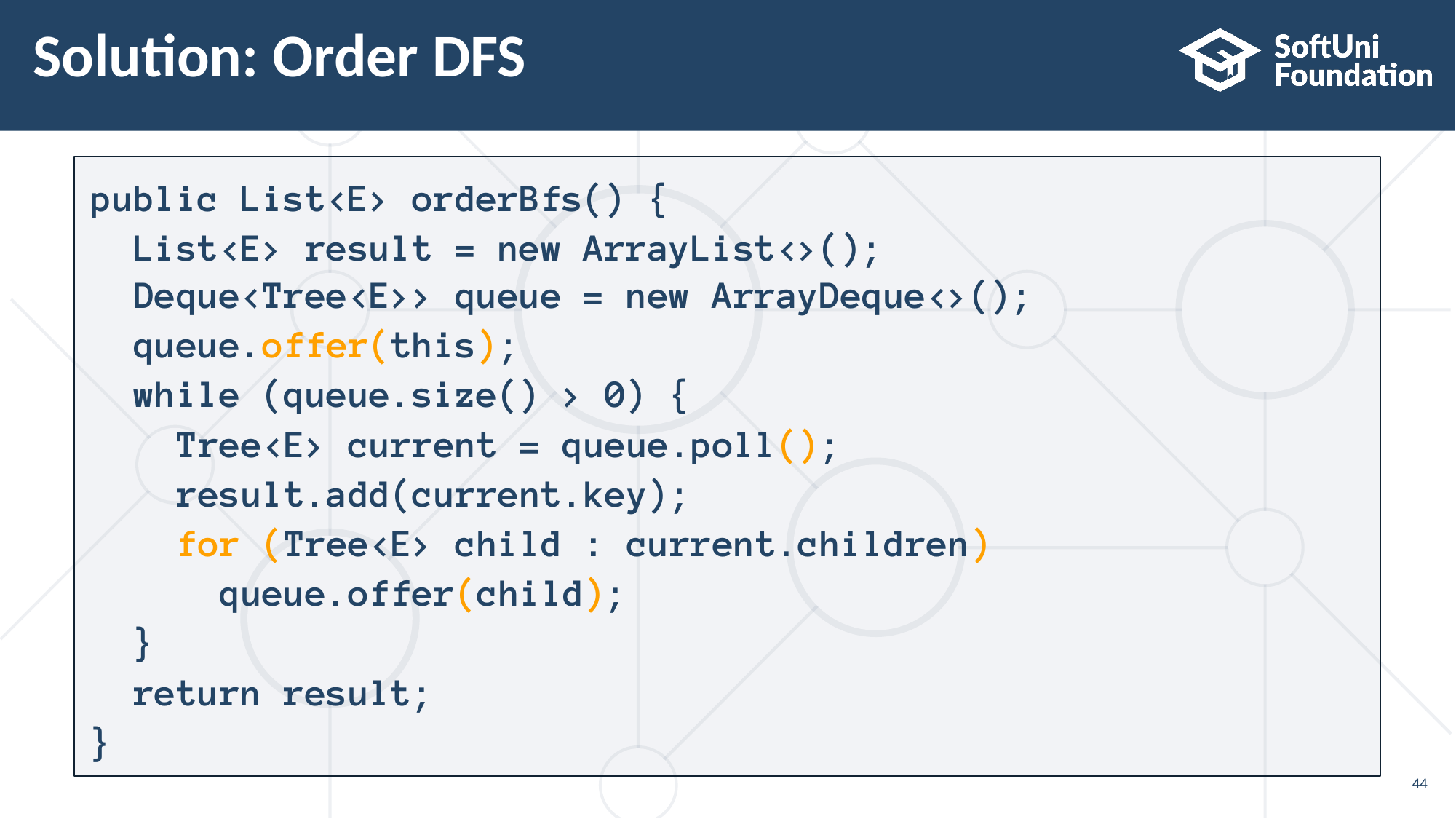

44
# Solution: Order DFS
public List<E> orderBfs() {
  List<E> result = new ArrayList<>();
  Deque<Tree<E>> queue = new ArrayDeque<>();
  queue.offer(this);
  while (queue.size() > 0) {
    Tree<E> current = queue.poll();
    result.add(current.key);
    for (Tree<E> child : current.children)
      queue.offer(child);
  }
  return result;
}